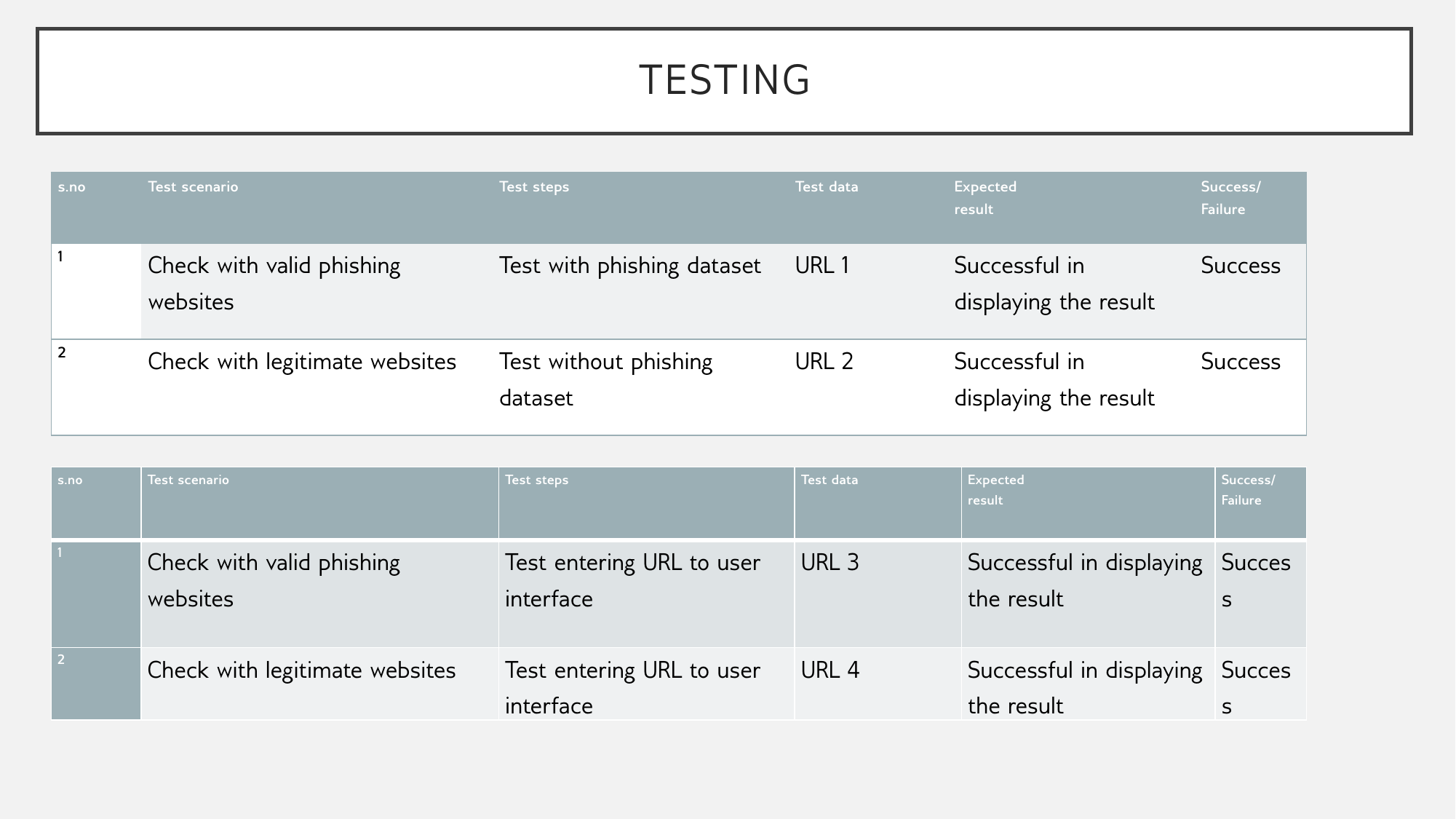

# testing
| s.no | Test scenario | Test steps | Test data | Expected result | Success/ Failure |
| --- | --- | --- | --- | --- | --- |
| 1 | Check with valid phishing websites | Test with phishing dataset | URL 1 | Successful in displaying the result | Success |
| 2 | Check with legitimate websites | Test without phishing dataset | URL 2 | Successful in displaying the result | Success |
| s.no | Test scenario | Test steps | Test data | Expected result | Success/ Failure |
| --- | --- | --- | --- | --- | --- |
| 1 | Check with valid phishing websites | Test entering URL to user interface | URL 3 | Successful in displaying the result | Success |
| 2 | Check with legitimate websites | Test entering URL to user interface | URL 4 | Successful in displaying the result | Success |